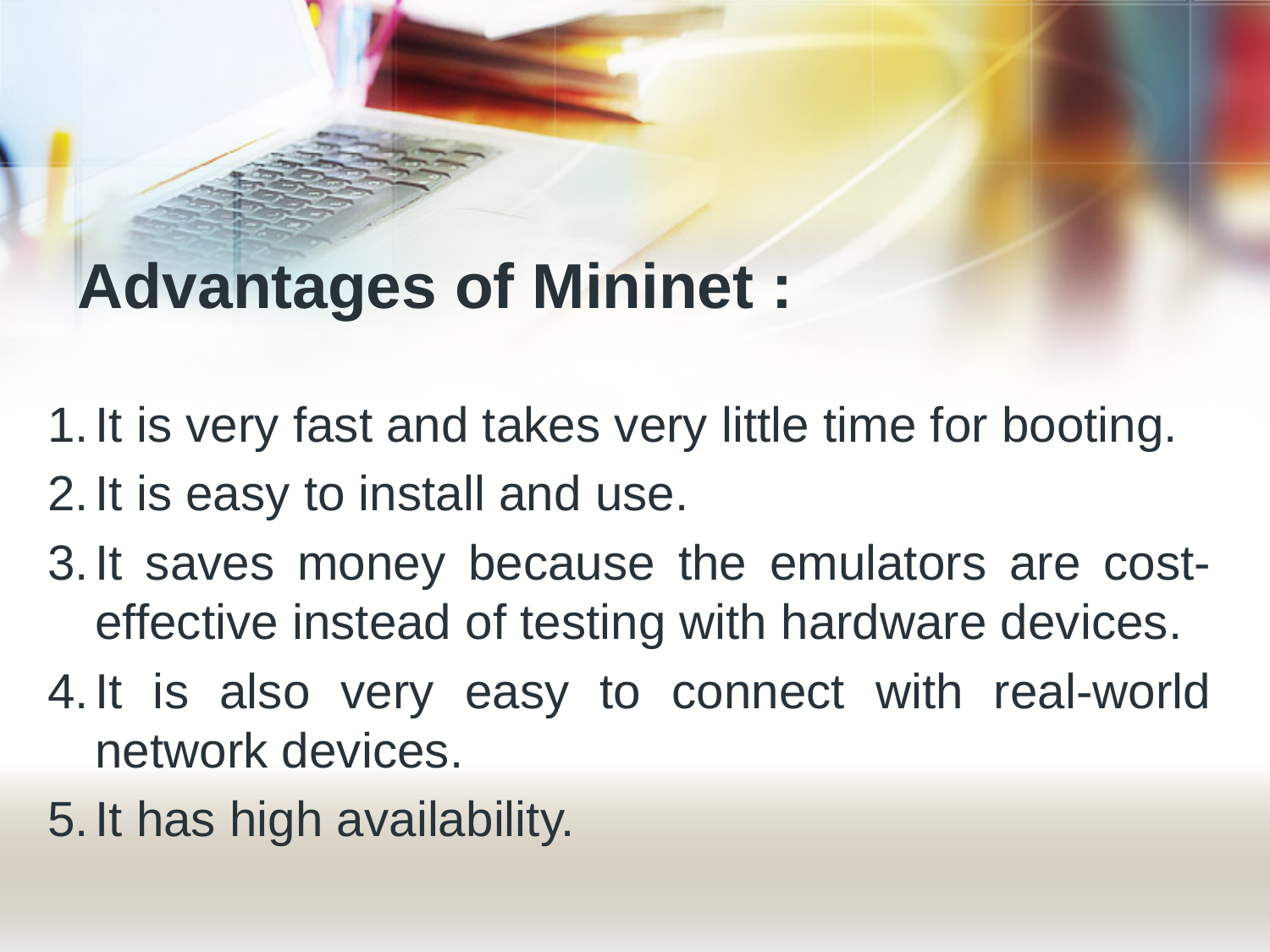

# Advantages of Mininet :
It is very fast and takes very little time for booting.
It is easy to install and use.
It saves money because the emulators are cost-effective instead of testing with hardware devices.
It is also very easy to connect with real-world network devices.
It has high availability.